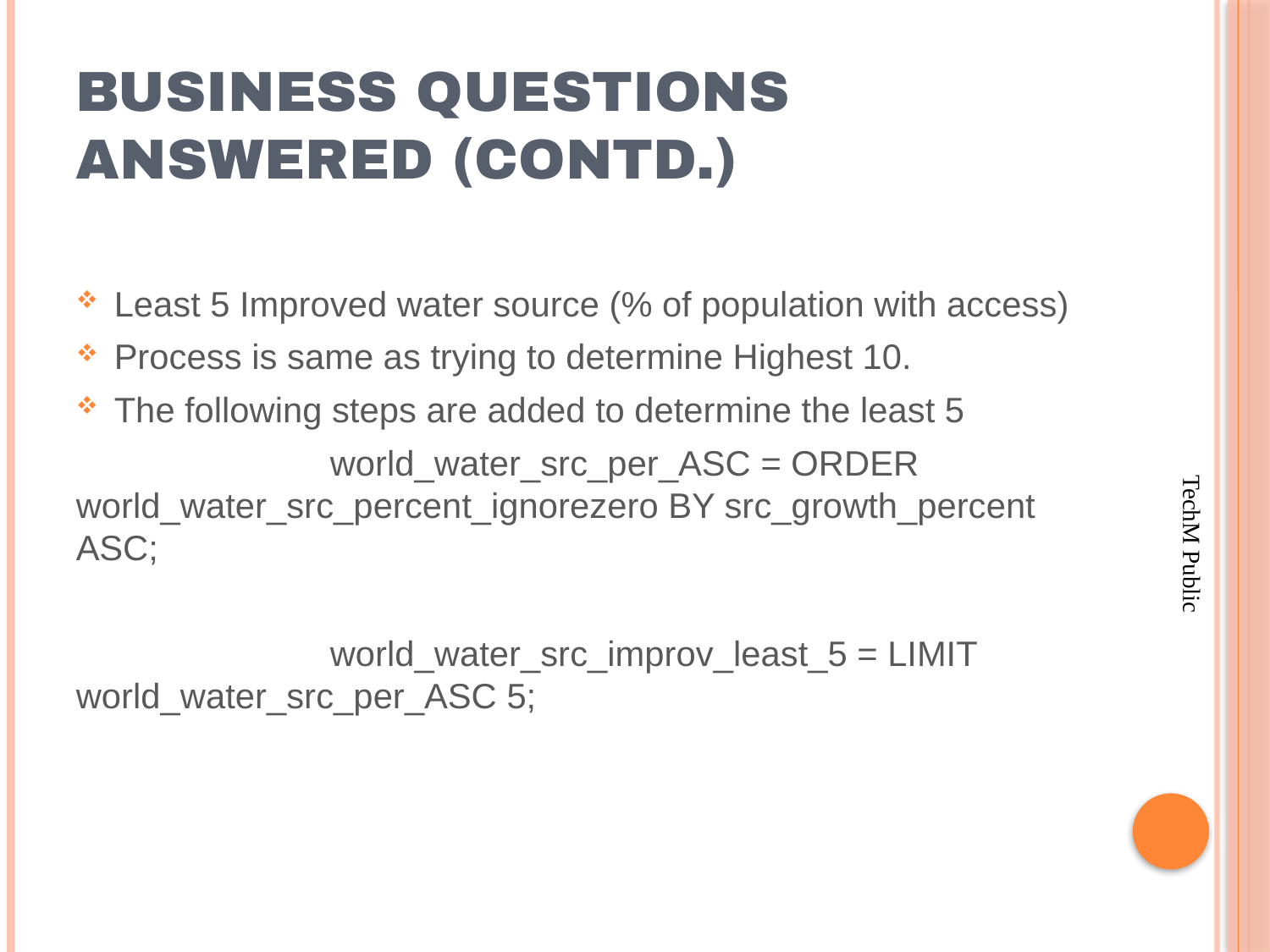

# Business Questions Answered (contd.)

Least 5 Improved water source (% of population with access)
Process is same as trying to determine Highest 10.
The following steps are added to determine the least 5
		world_water_src_per_ASC = ORDER world_water_src_percent_ignorezero BY src_growth_percent ASC;

		world_water_src_improv_least_5 = LIMIT world_water_src_per_ASC 5;
TechM Public